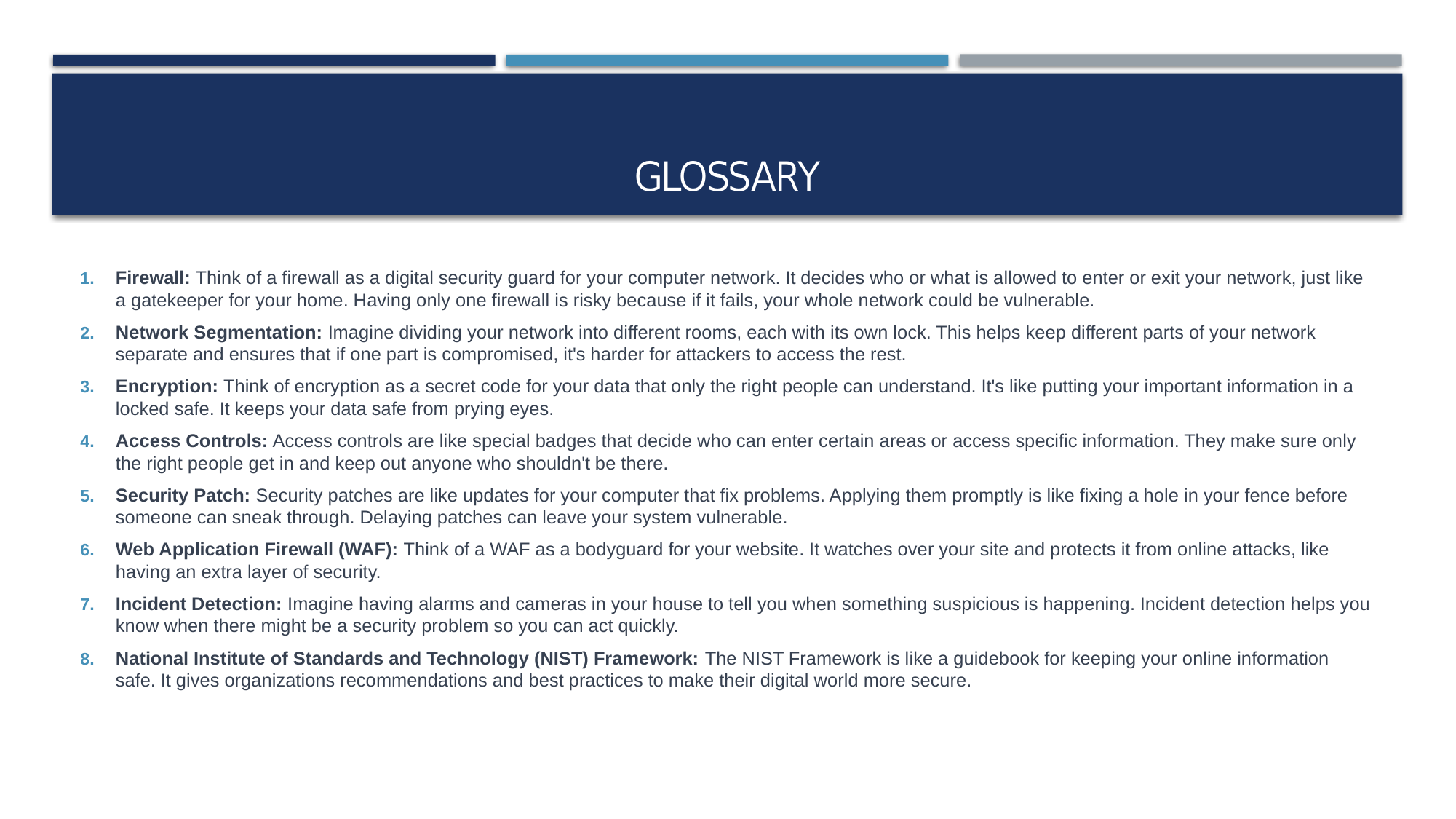

# Glossary
Firewall: Think of a firewall as a digital security guard for your computer network. It decides who or what is allowed to enter or exit your network, just like a gatekeeper for your home. Having only one firewall is risky because if it fails, your whole network could be vulnerable.
Network Segmentation: Imagine dividing your network into different rooms, each with its own lock. This helps keep different parts of your network separate and ensures that if one part is compromised, it's harder for attackers to access the rest.
Encryption: Think of encryption as a secret code for your data that only the right people can understand. It's like putting your important information in a locked safe. It keeps your data safe from prying eyes.
Access Controls: Access controls are like special badges that decide who can enter certain areas or access specific information. They make sure only the right people get in and keep out anyone who shouldn't be there.
Security Patch: Security patches are like updates for your computer that fix problems. Applying them promptly is like fixing a hole in your fence before someone can sneak through. Delaying patches can leave your system vulnerable.
Web Application Firewall (WAF): Think of a WAF as a bodyguard for your website. It watches over your site and protects it from online attacks, like having an extra layer of security.
Incident Detection: Imagine having alarms and cameras in your house to tell you when something suspicious is happening. Incident detection helps you know when there might be a security problem so you can act quickly.
National Institute of Standards and Technology (NIST) Framework: The NIST Framework is like a guidebook for keeping your online information safe. It gives organizations recommendations and best practices to make their digital world more secure.